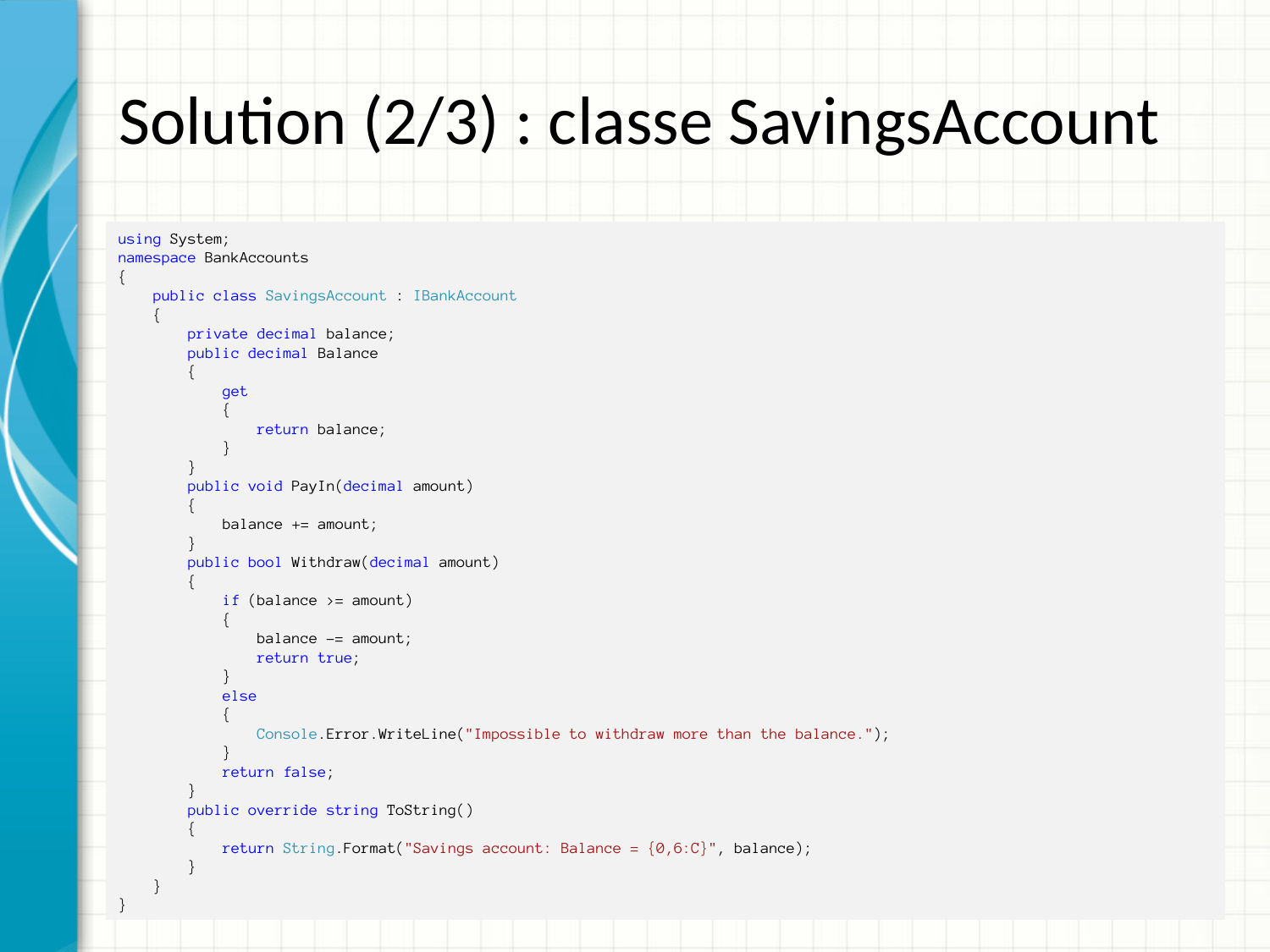

# Solution (2/3) : classe SavingsAccount
using System;
namespace BankAccounts
{
    public class SavingsAccount : IBankAccount
    {
        private decimal balance;
        public decimal Balance
        {
            get
            {
                return balance;
            }
        }
        public void PayIn(decimal amount)
        {
            balance += amount;
        }
        public bool Withdraw(decimal amount)
        {
            if (balance >= amount)
            {
                balance -= amount;
                return true;
            }
            else
            {
                Console.Error.WriteLine("Impossible to withdraw more than the balance.");
            }
            return false;
        }
        public override string ToString()
        {
            return String.Format("Savings account: Balance = {0,6:C}", balance);
        }
    }
}